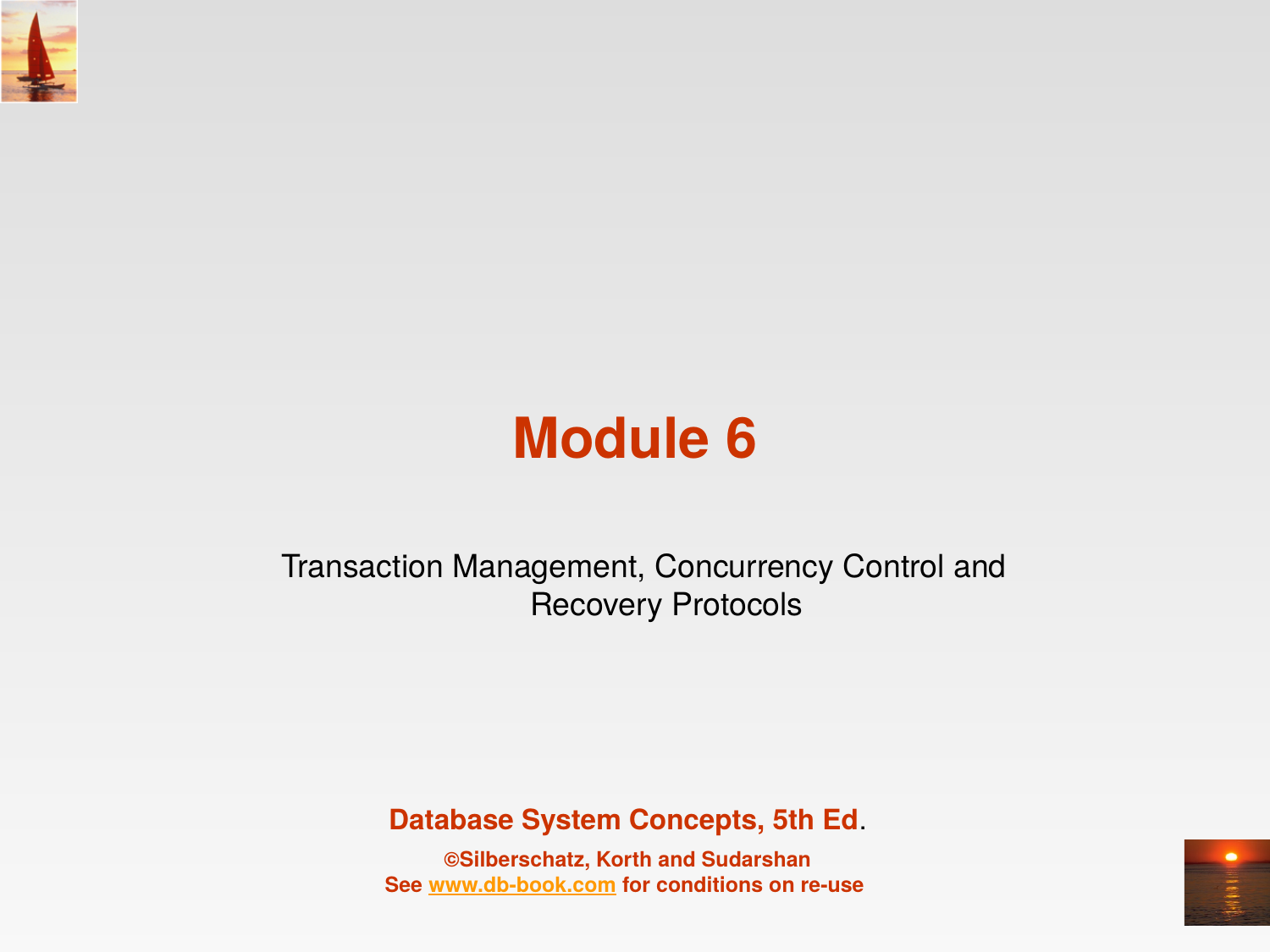

# Module 6
Transaction Management, Concurrency Control and Recovery Protocols